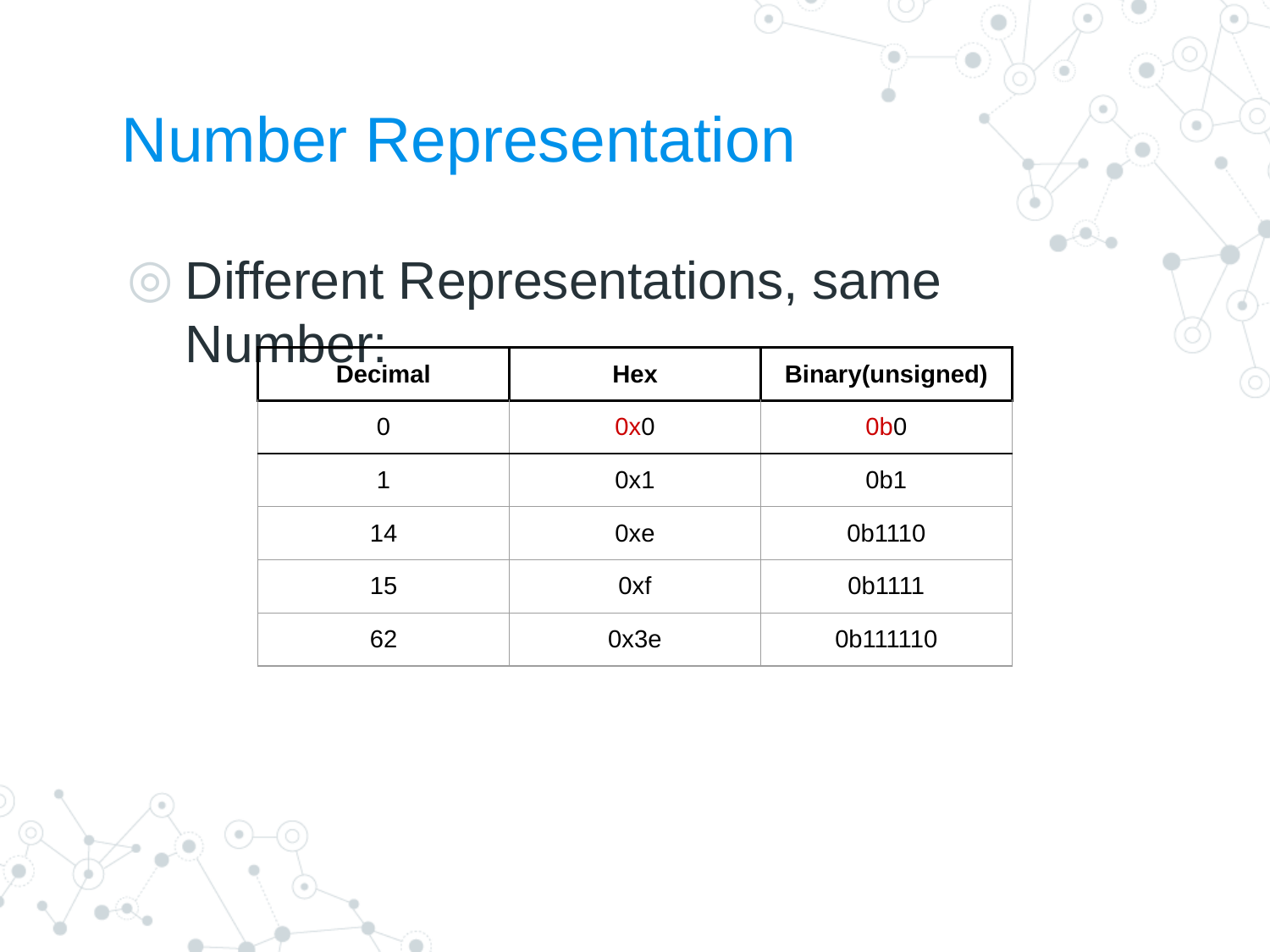

# Number Representation
Different Representations, same Number:

| Decimal | Hex | Binary(unsigned) |
| --- | --- | --- |
| 0 | 0x0 | 0b0 |
| 1 | 0x1 | 0b1 |
| 14 | 0xe | 0b1110 |
| 15 | 0xf | 0b1111 |
| 62 | 0x3e | 0b111110 |